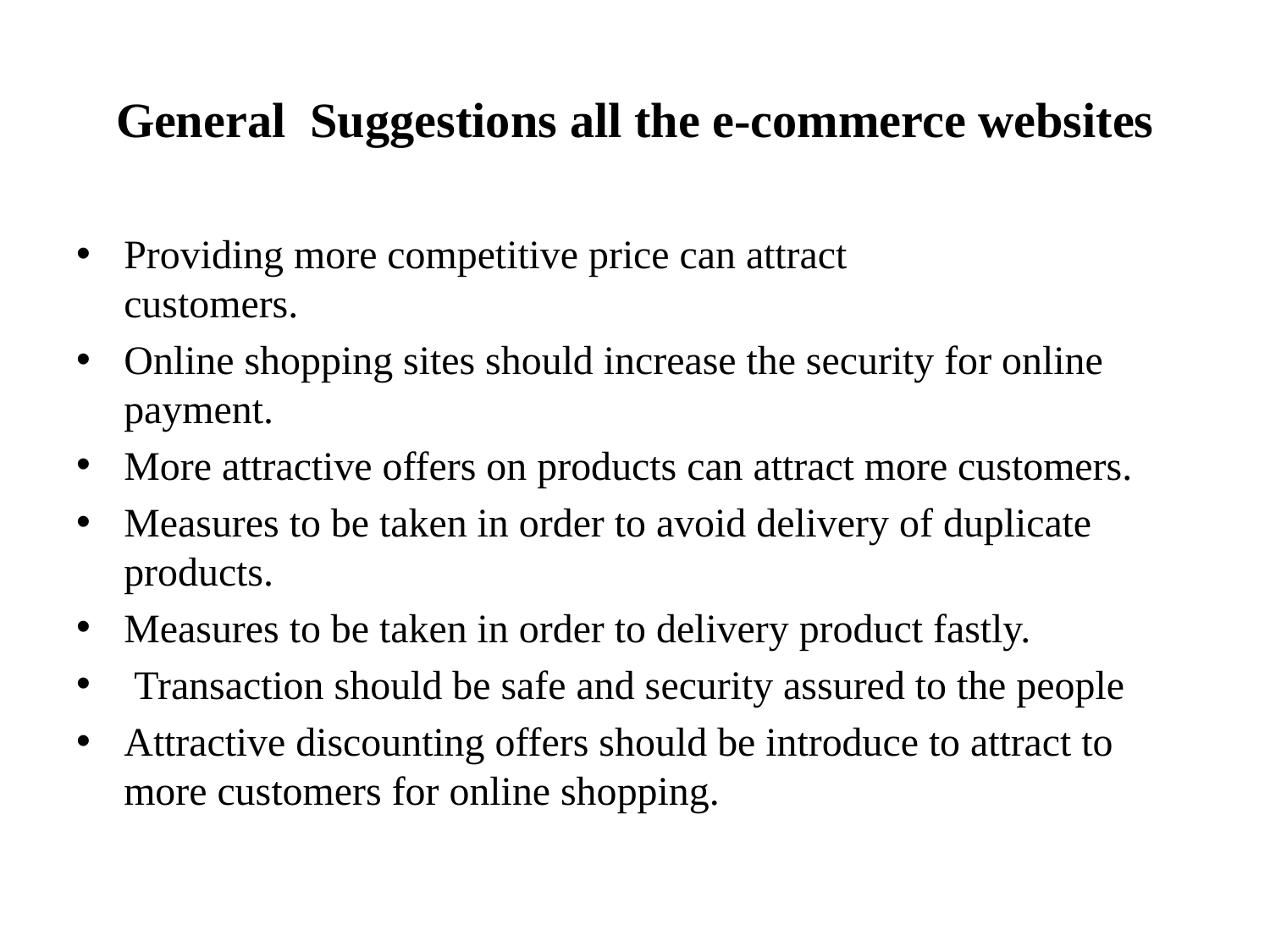

# General  Suggestions all the e-commerce websites
Providing more competitive price can attract customers.
Online shopping sites should increase the security for online payment.
More attractive offers on products can attract more customers.
Measures to be taken in order to avoid delivery of duplicate products.
Measures to be taken in order to delivery product fastly.
 Transaction should be safe and security assured to the people
Attractive discounting offers should be introduce to attract to more customers for online shopping.